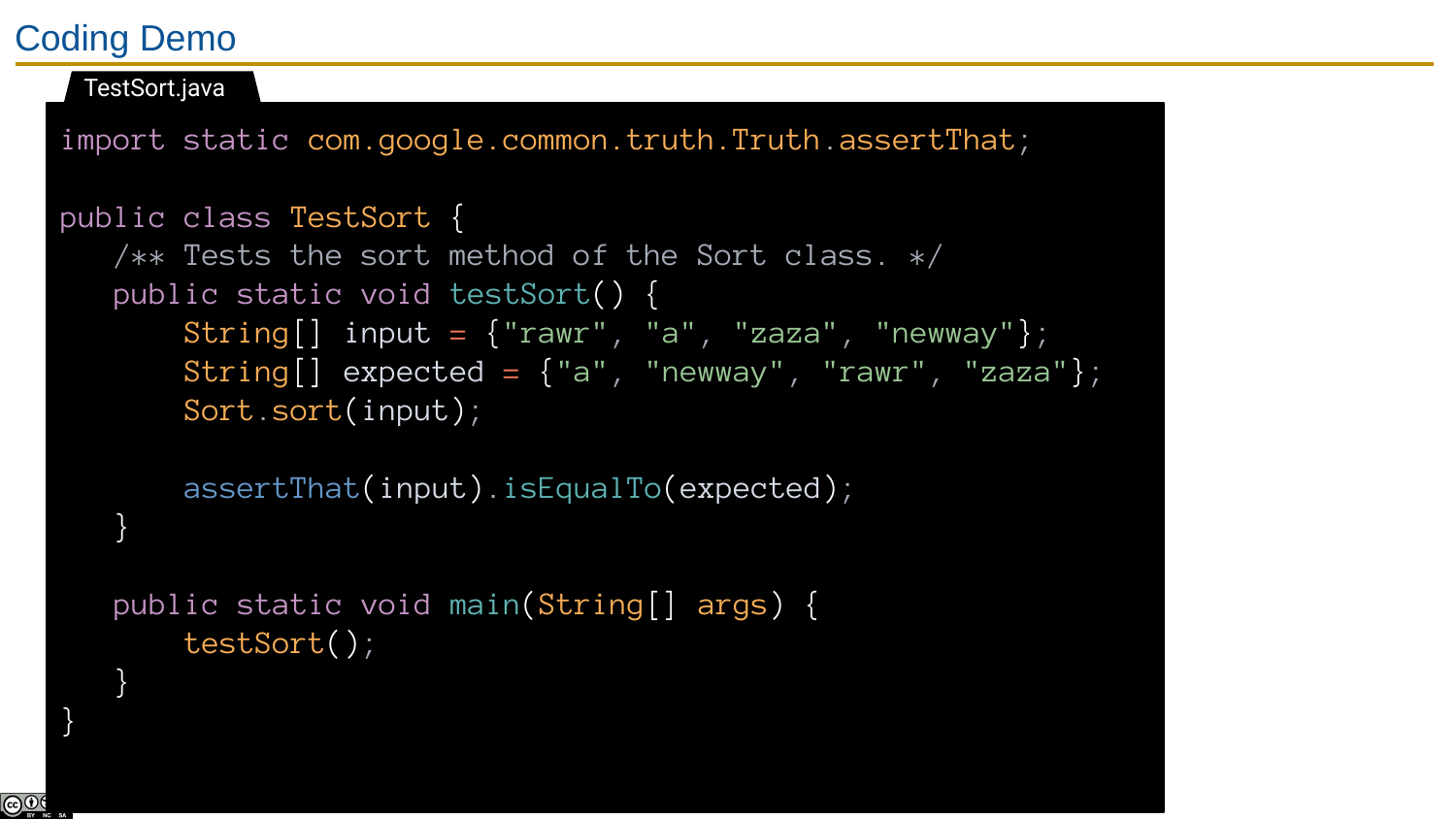

# Coding Demo
TestSort.java
import static com.google.common.truth.Truth.assertThat;

public class TestSort {
   /** Tests the sort method of the Sort class. */
   public static void testSort() {
       String[] input = {"rawr", "a", "zaza", "newway"};
       String[] expected = {"a", "newway", "rawr", "zaza"};
       Sort.sort(input);

       assertThat(input).isEqualTo(expected);
   }

   public static void main(String[] args) {
       testSort();
   }
}